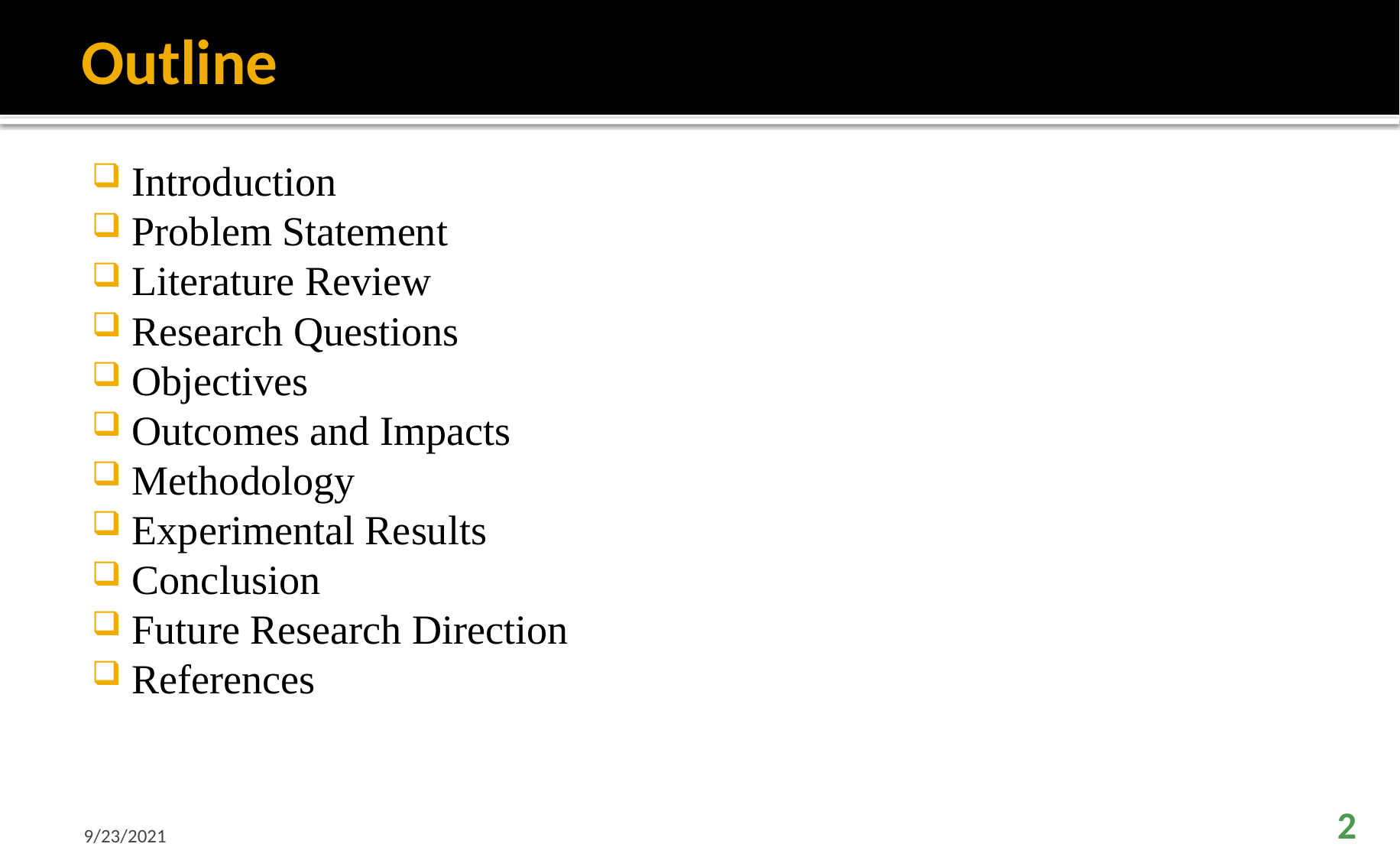

# Outline
Introduction
Problem Statement
Literature Review
Research Questions
Objectives
Outcomes and Impacts
Methodology
Experimental Results
Conclusion
Future Research Direction
References

9/23/2021
2